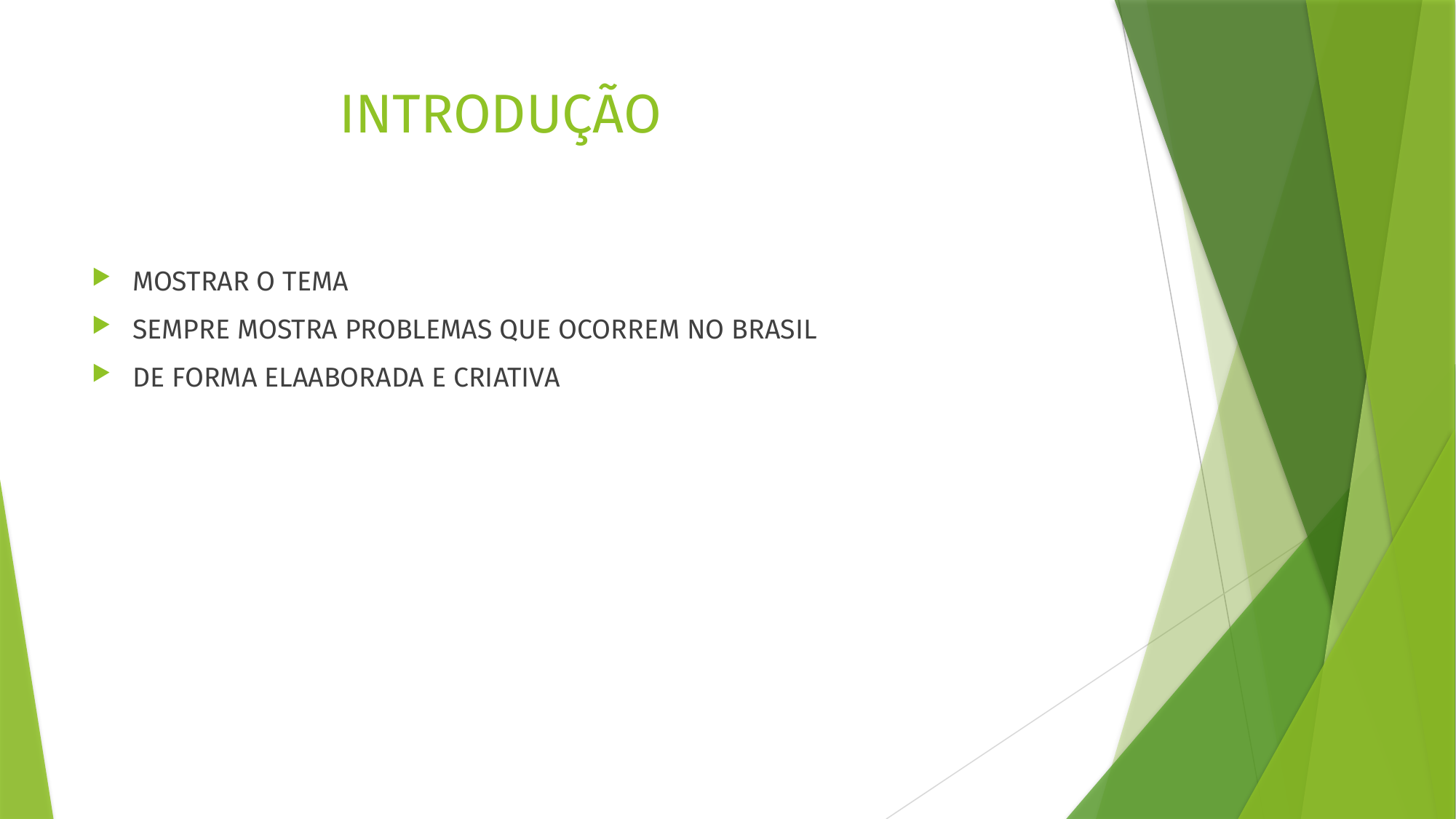

# INTRODUÇÃO
MOSTRAR O TEMA
SEMPRE MOSTRA PROBLEMAS QUE OCORREM NO BRASIL
DE FORMA ELAABORADA E CRIATIVA